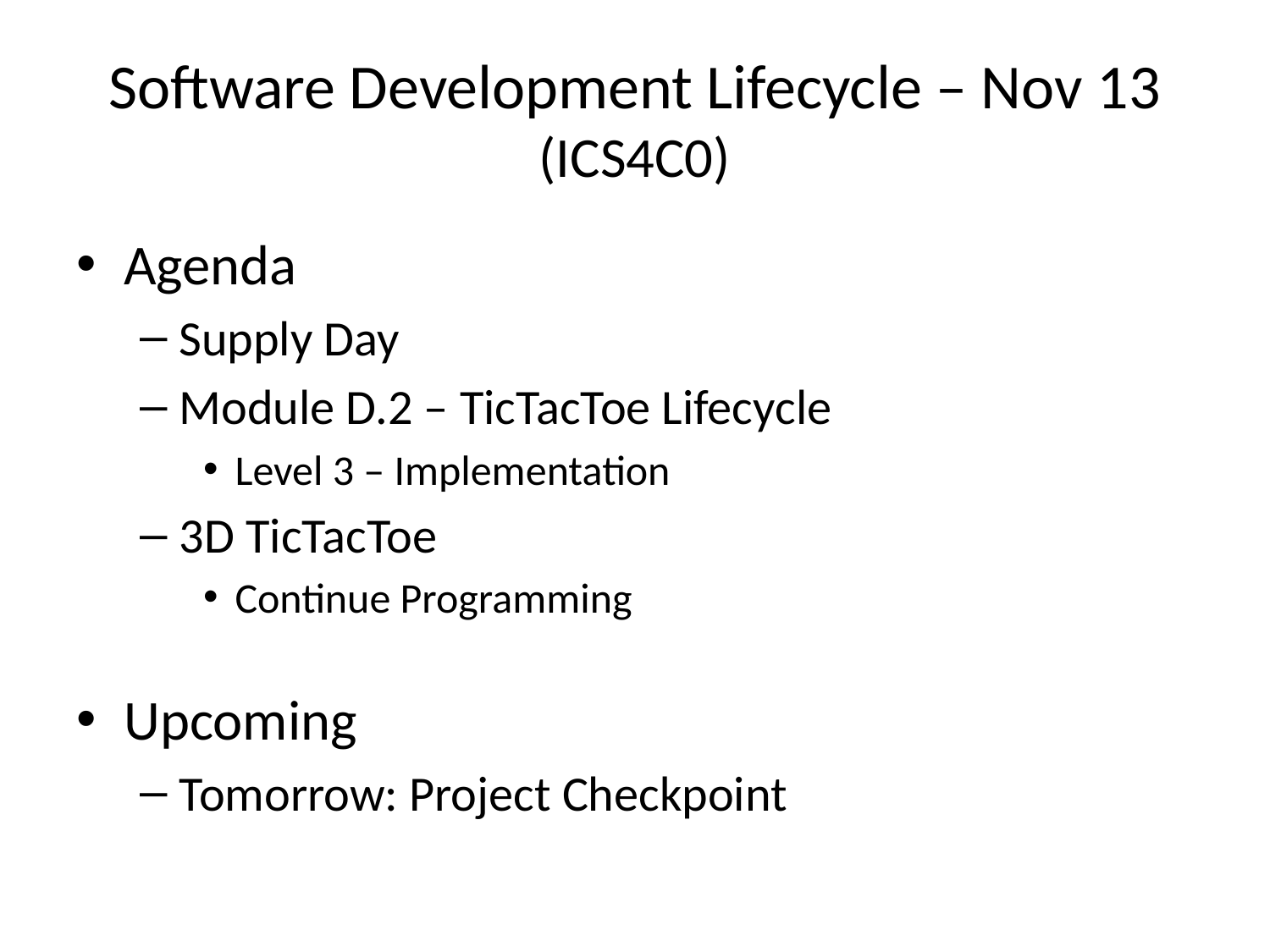

# Software Development Lifecycle – Nov 13 (ICS4C0)
Agenda
Supply Day
Module D.2 – TicTacToe Lifecycle
Level 3 – Implementation
3D TicTacToe
Continue Programming
Upcoming
Tomorrow: Project Checkpoint